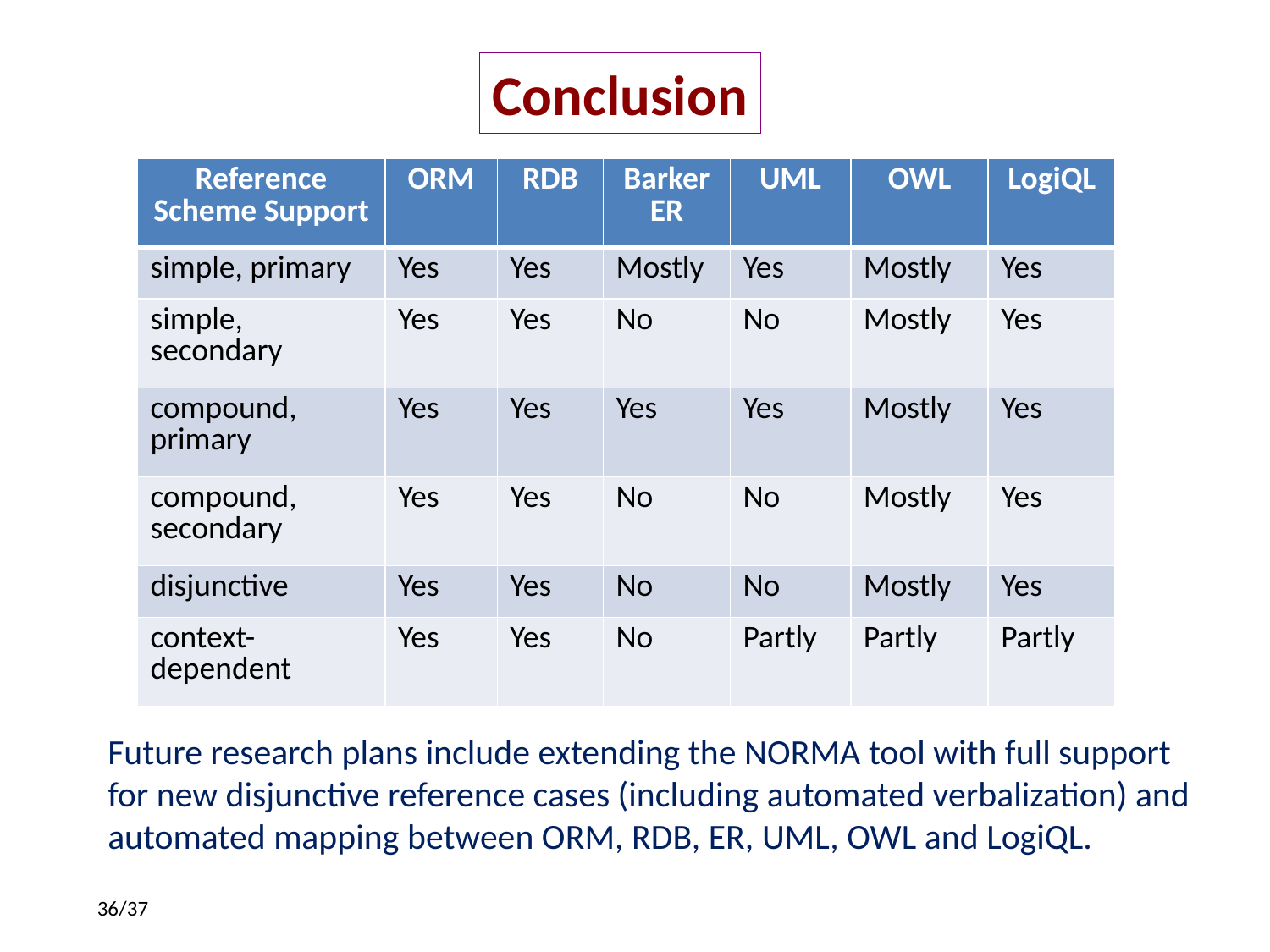

Conclusion
| Reference Scheme Support | ORM | RDB | Barker ER | UML | OWL | LogiQL |
| --- | --- | --- | --- | --- | --- | --- |
| simple, primary | Yes | Yes | Mostly | Yes | Mostly | Yes |
| simple, secondary | Yes | Yes | No | No | Mostly | Yes |
| compound, primary | Yes | Yes | Yes | Yes | Mostly | Yes |
| compound, secondary | Yes | Yes | No | No | Mostly | Yes |
| disjunctive | Yes | Yes | No | No | Mostly | Yes |
| context-dependent | Yes | Yes | No | Partly | Partly | Partly |
Future research plans include extending the NORMA tool with full support for new disjunctive reference cases (including automated verbalization) and automated mapping between ORM, RDB, ER, UML, OWL and LogiQL.